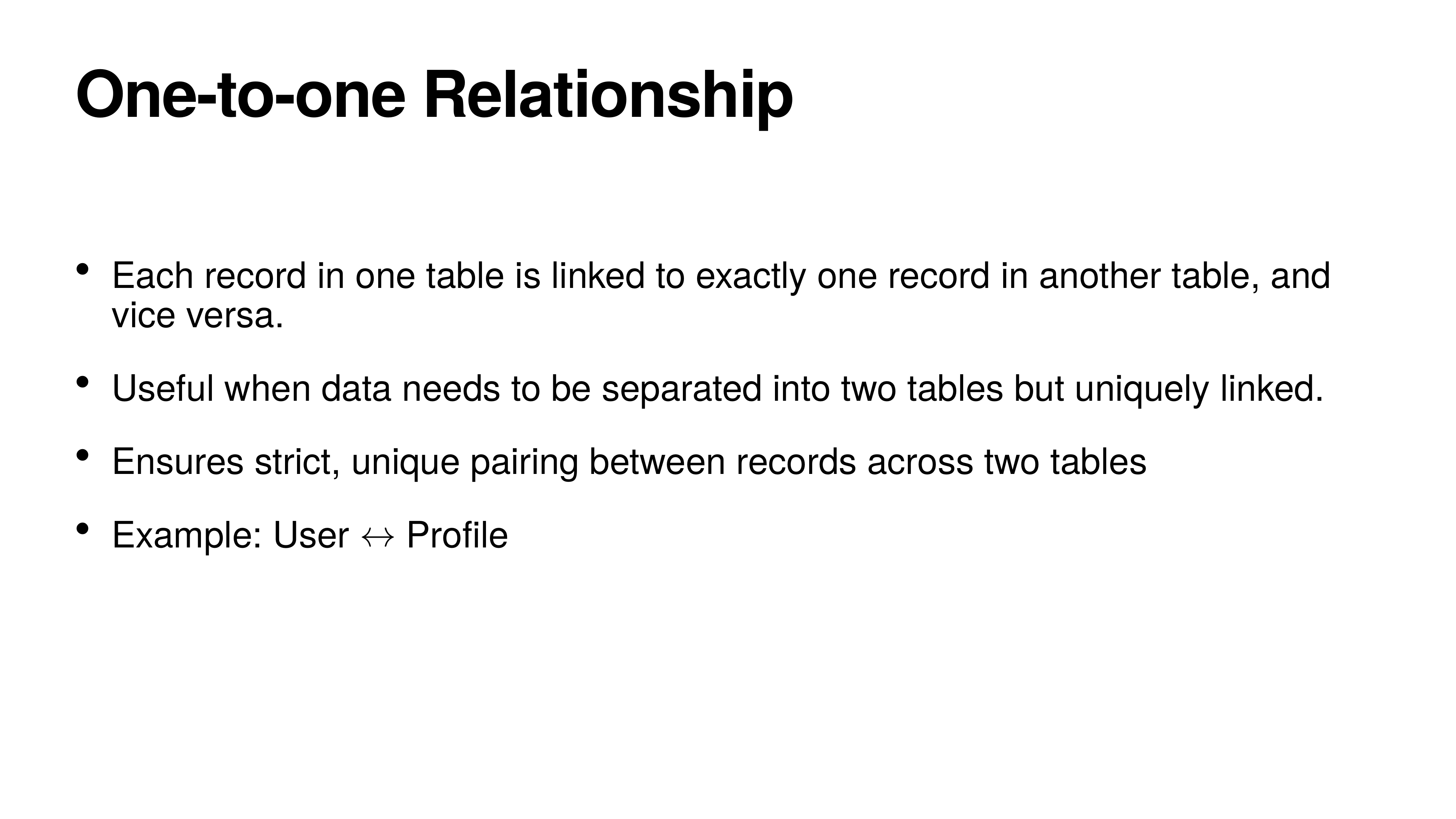

# One-to-one Relationship
Each record in one table is linked to exactly one record in another table, and vice versa.
Useful when data needs to be separated into two tables but uniquely linked.
Ensures strict, unique pairing between records across two tables
Example: User ↔ Profile